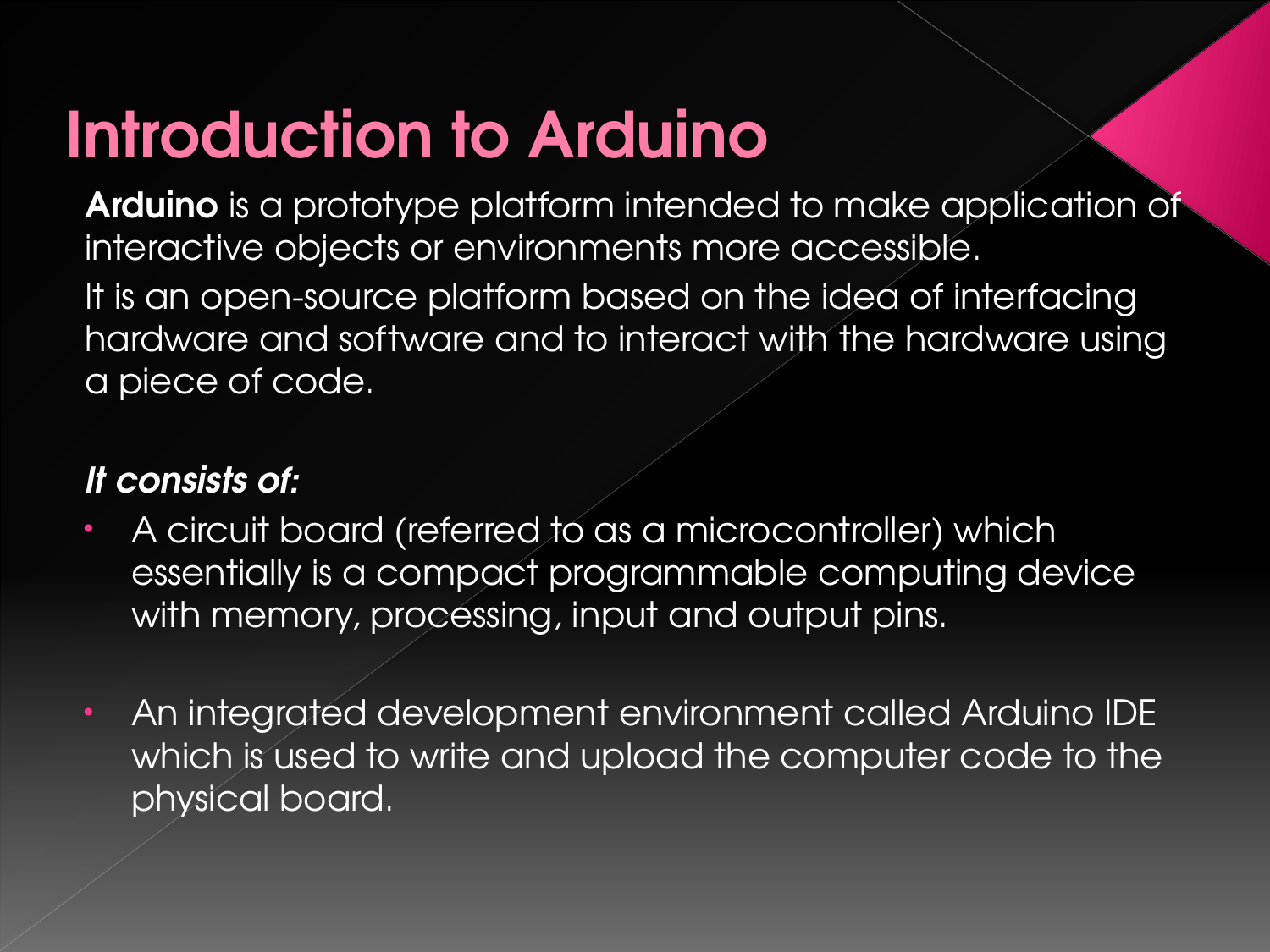

# Introduction to Arduino
Arduino is a prototype platform intended to make application of interactive objects or environments more accessible.
It is an open-source platform based on the idea of interfacing hardware and software and to interact with the hardware using a piece of code.

It consists of:
A circuit board (referred to as a microcontroller) which essentially is a compact programmable computing device with memory, processing, input and output pins.

An integrated development environment called Arduino IDE which is used to write and upload the computer code to the physical board.